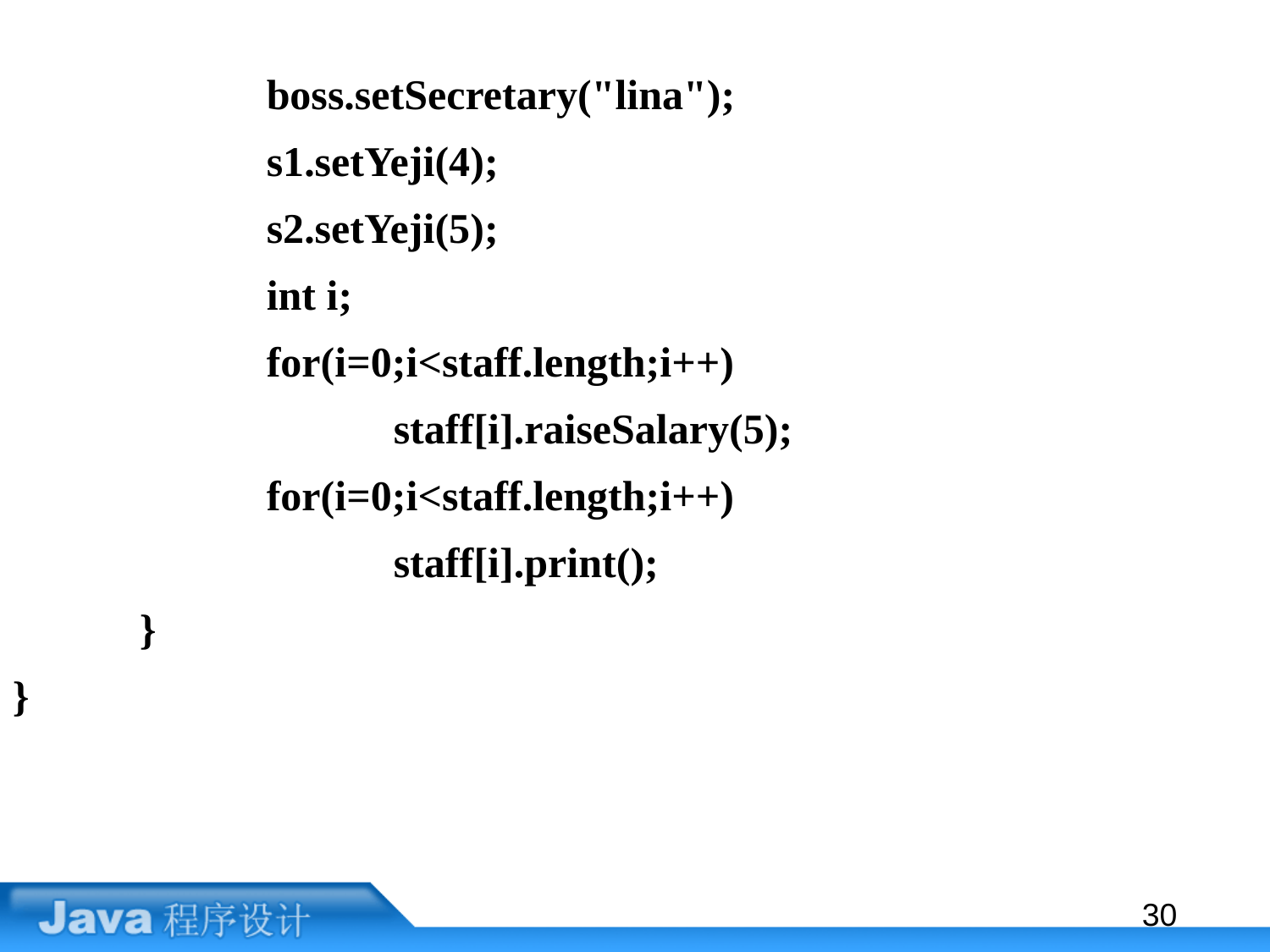

boss.setSecretary("lina");
		s1.setYeji(4);
		s2.setYeji(5);
		int i;
		for(i=0;i<staff.length;i++)
			staff[i].raiseSalary(5);
		for(i=0;i<staff.length;i++)
			staff[i].print();
	}
}